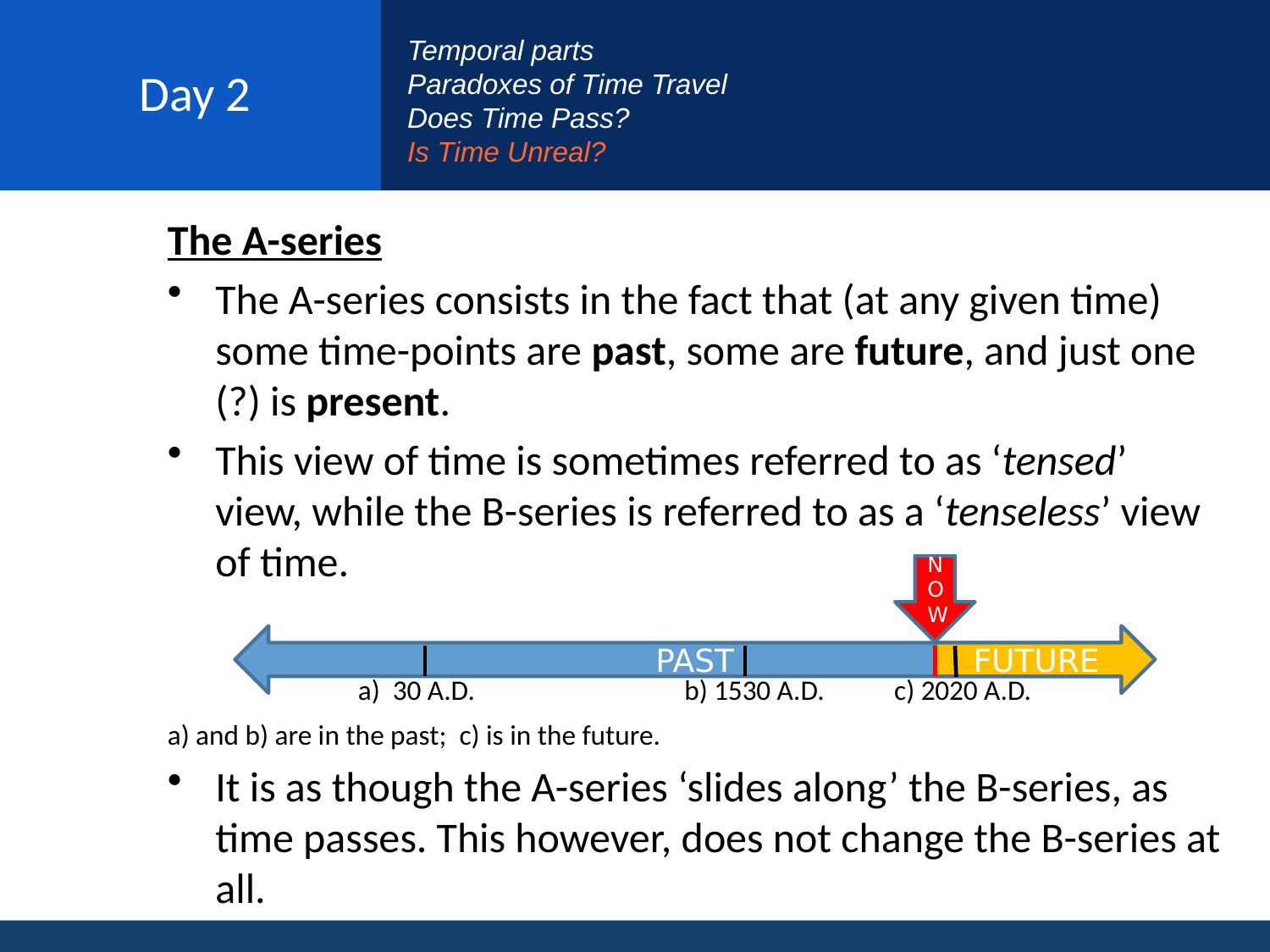

# Day 2
Temporal parts
Paradoxes of Time Travel
Does Time Pass?
Is Time Unreal?

The A-series
The A-series consists in the fact that (at any given time) some time-points are past, some are future, and just one (?) is present.
This view of time is sometimes referred to as ‘tensed’ view, while the B-series is referred to as a ‘tenseless’ view of time.

               a) 30 A.D.                                 b) 1530 A.D.           c) 2020 A.D.
a) and b) are in the past;  c) is in the future.
It is as though the A-series ‘slides along’ the B-series, as time passes. This however, does not change the B-series at all.

NOW
PAST
FUTURE